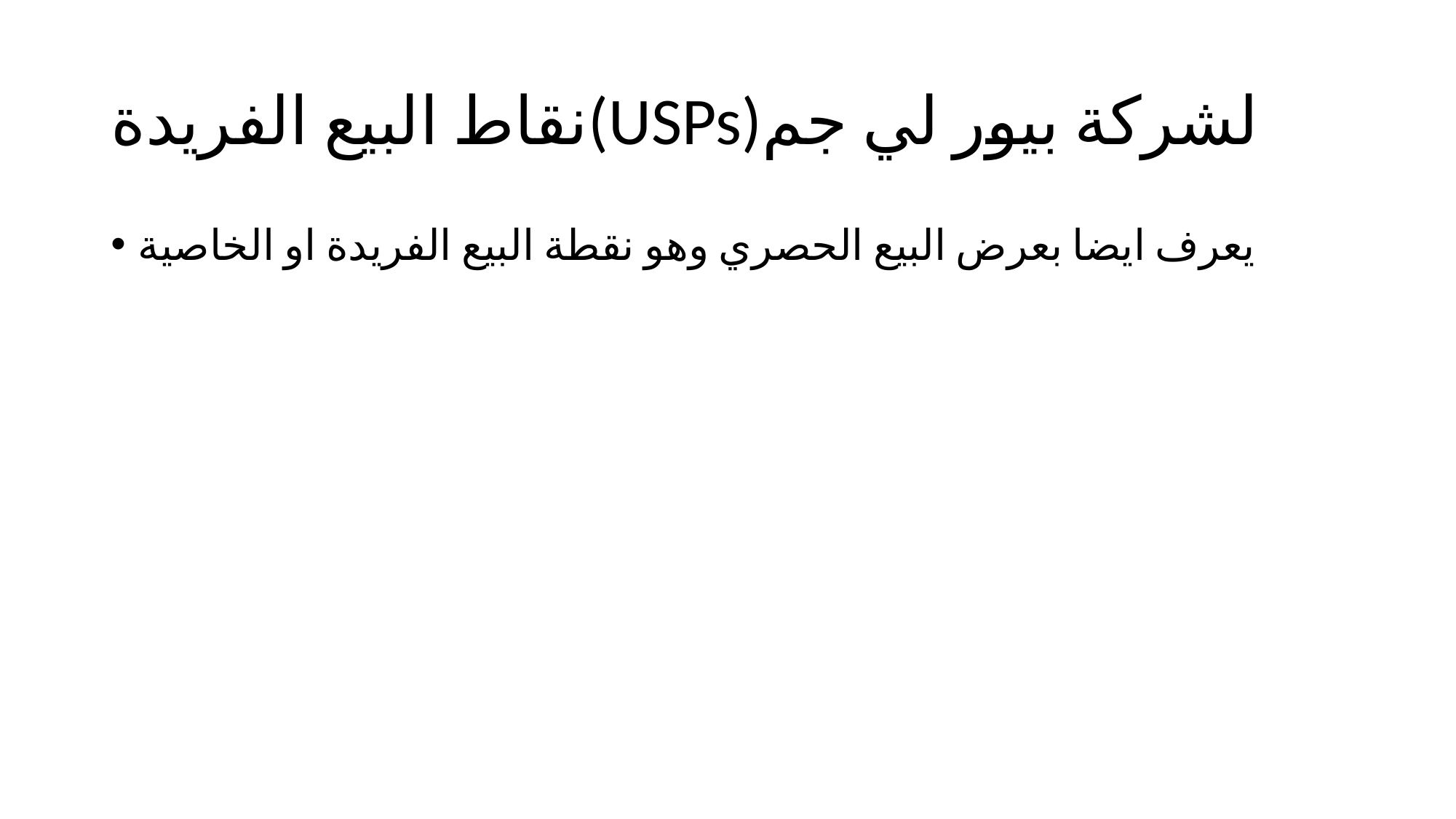

# نقاط البيع الفريدة(USPs)لشركة بيور لي جم
يعرف ايضا بعرض البيع الحصري وهو نقطة البيع الفريدة او الخاصية